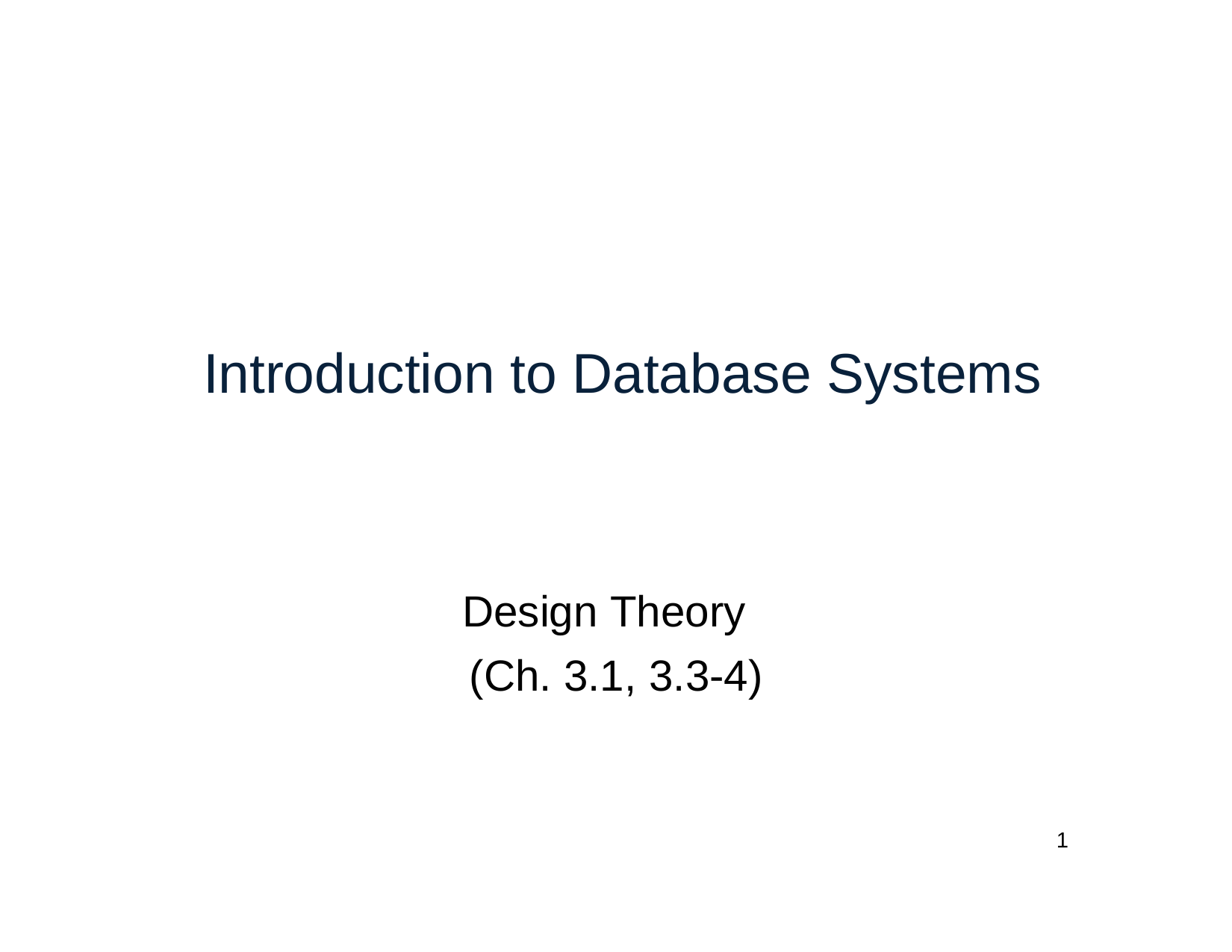

# Introduction to Database Systems
Design Theory
(Ch. 3.1, 3.3-4)
1